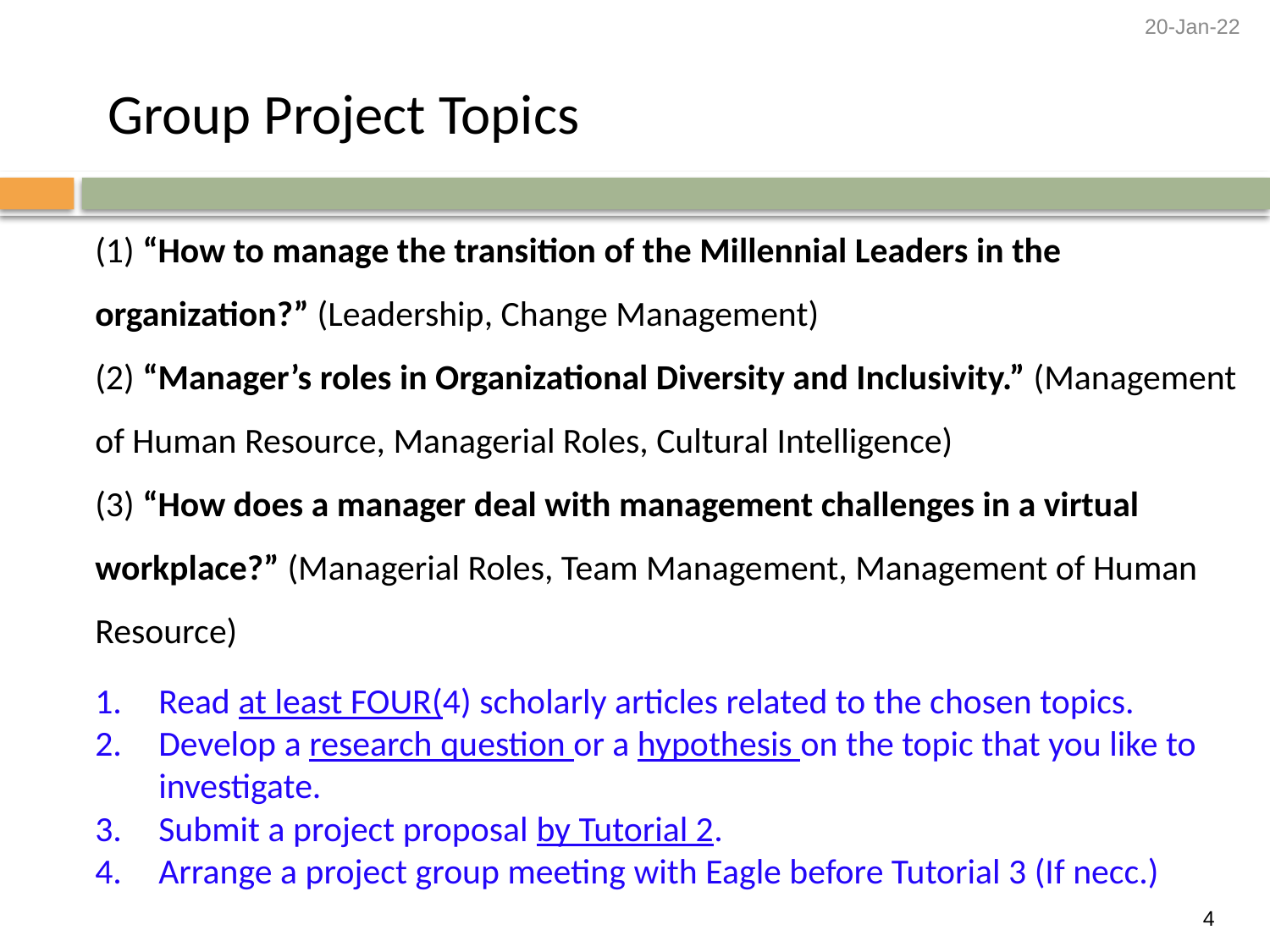

20-Jan-22
Group Project Topics
(1) “How to manage the transition of the Millennial Leaders in the organization?” (Leadership, Change Management)
(2) “Manager’s roles in Organizational Diversity and Inclusivity.” (Management of Human Resource, Managerial Roles, Cultural Intelligence)
(3) “How does a manager deal with management challenges in a virtual workplace?” (Managerial Roles, Team Management, Management of Human Resource)
Read at least FOUR(4) scholarly articles related to the chosen topics.
Develop a research question or a hypothesis on the topic that you like to investigate.
Submit a project proposal by Tutorial 2.
Arrange a project group meeting with Eagle before Tutorial 3 (If necc.)
4